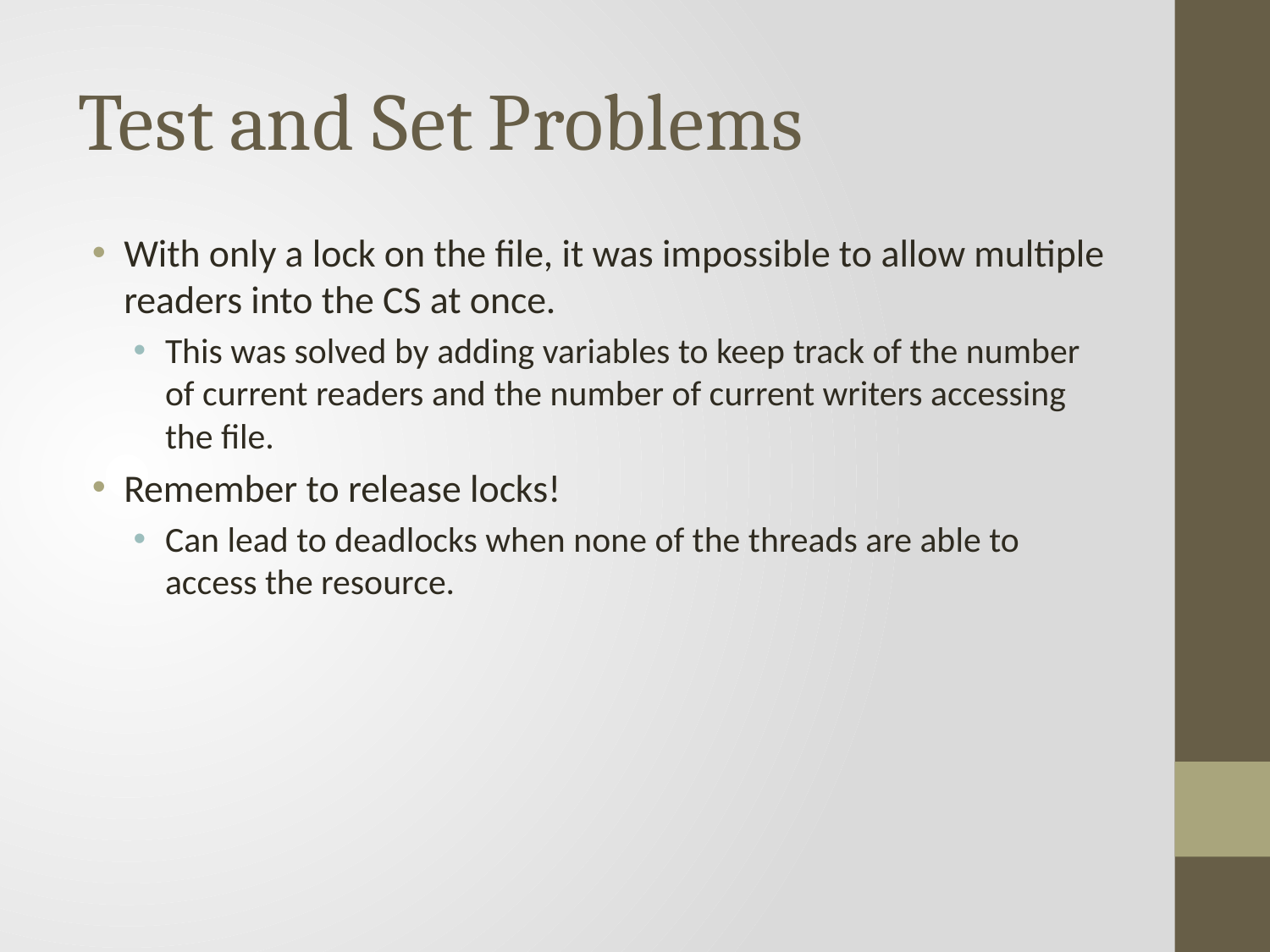

# Test and Set Problems
With only a lock on the file, it was impossible to allow multiple readers into the CS at once.
This was solved by adding variables to keep track of the number of current readers and the number of current writers accessing the file.
Remember to release locks!
Can lead to deadlocks when none of the threads are able to access the resource.